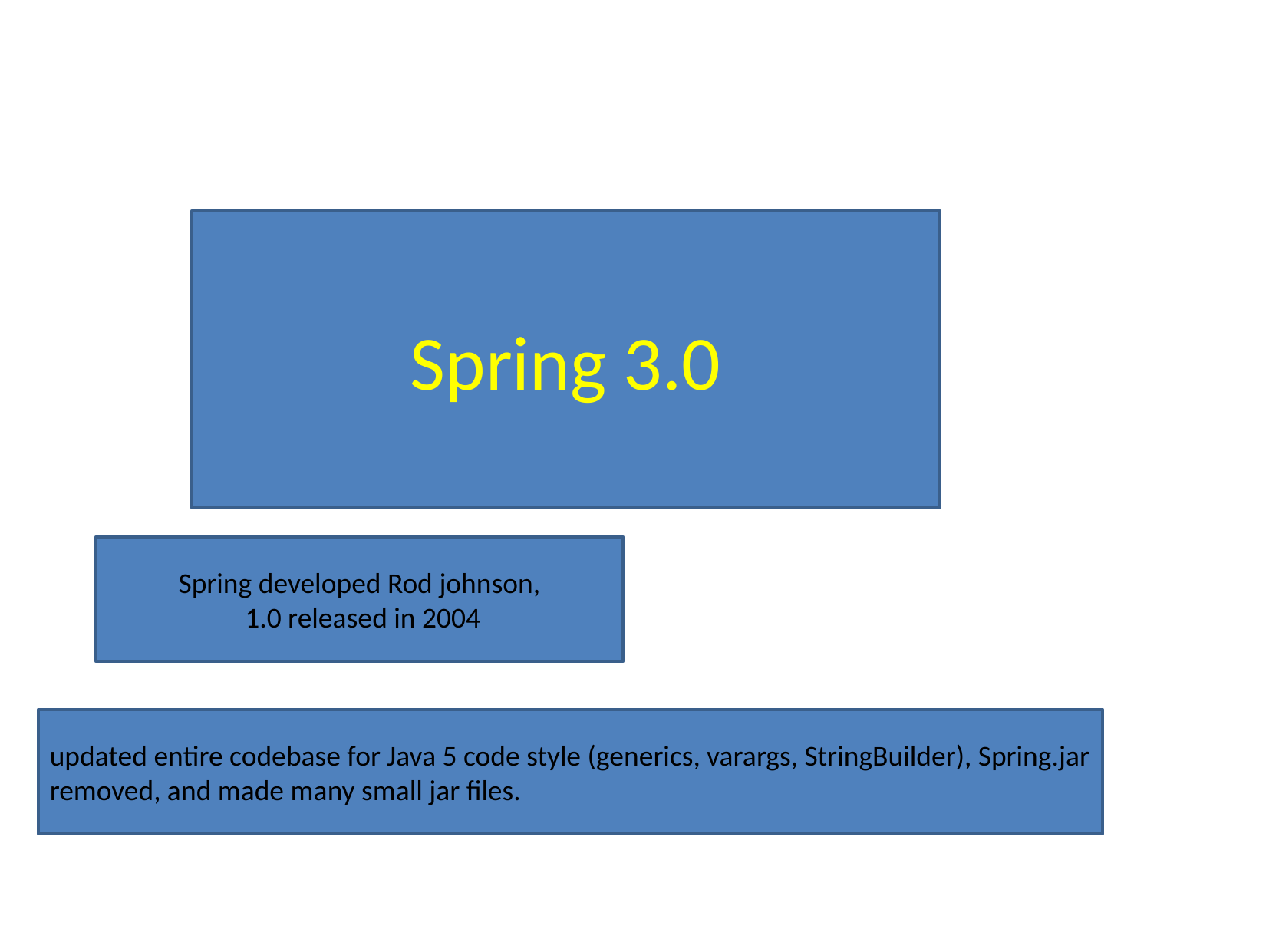

Spring 3.0
Spring developed Rod johnson,
 1.0 released in 2004
updated entire codebase for Java 5 code style (generics, varargs, StringBuilder), Spring.jar removed, and made many small jar files.